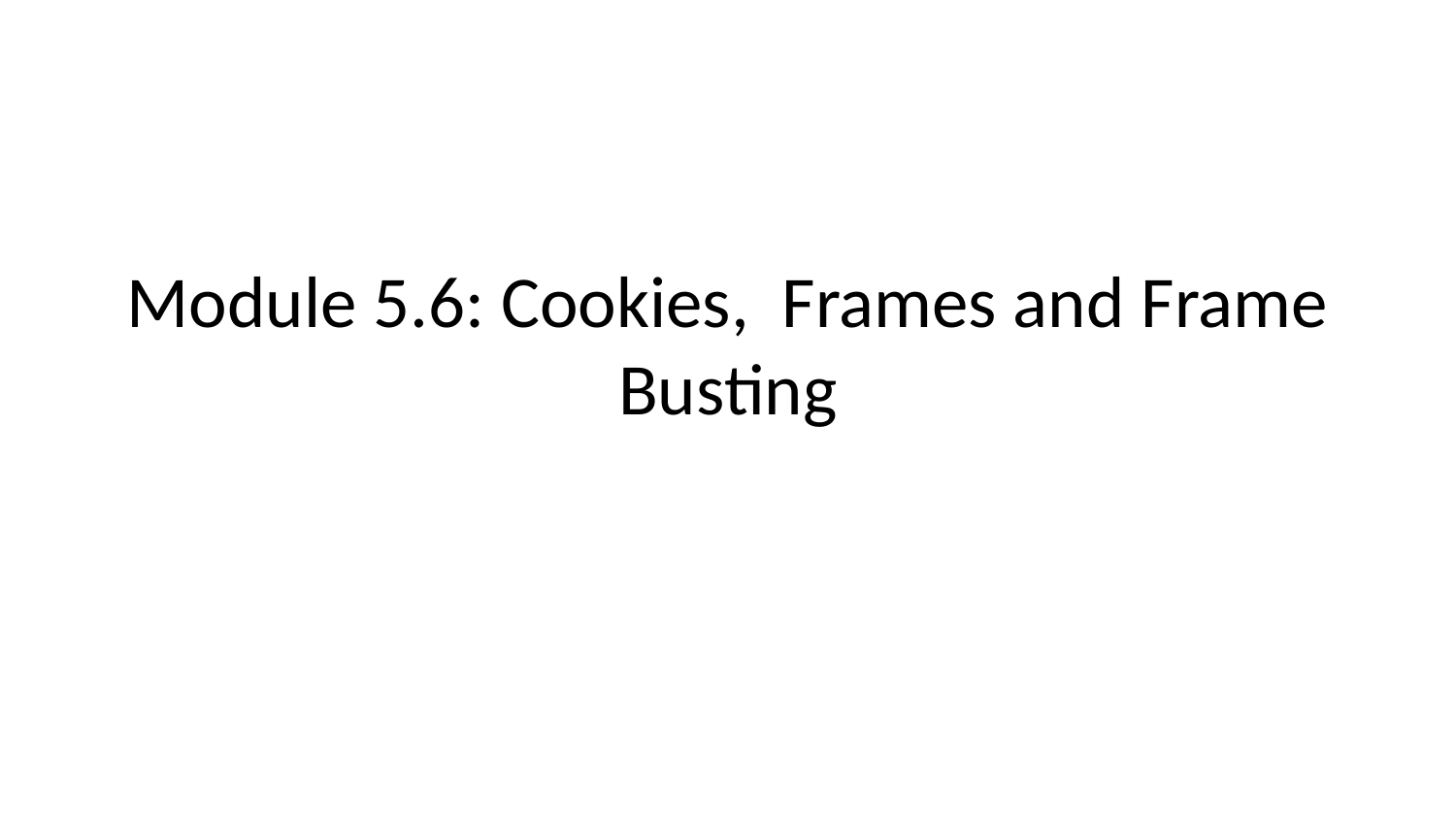

# Module 5.6: Cookies,  Frames and Frame Busting